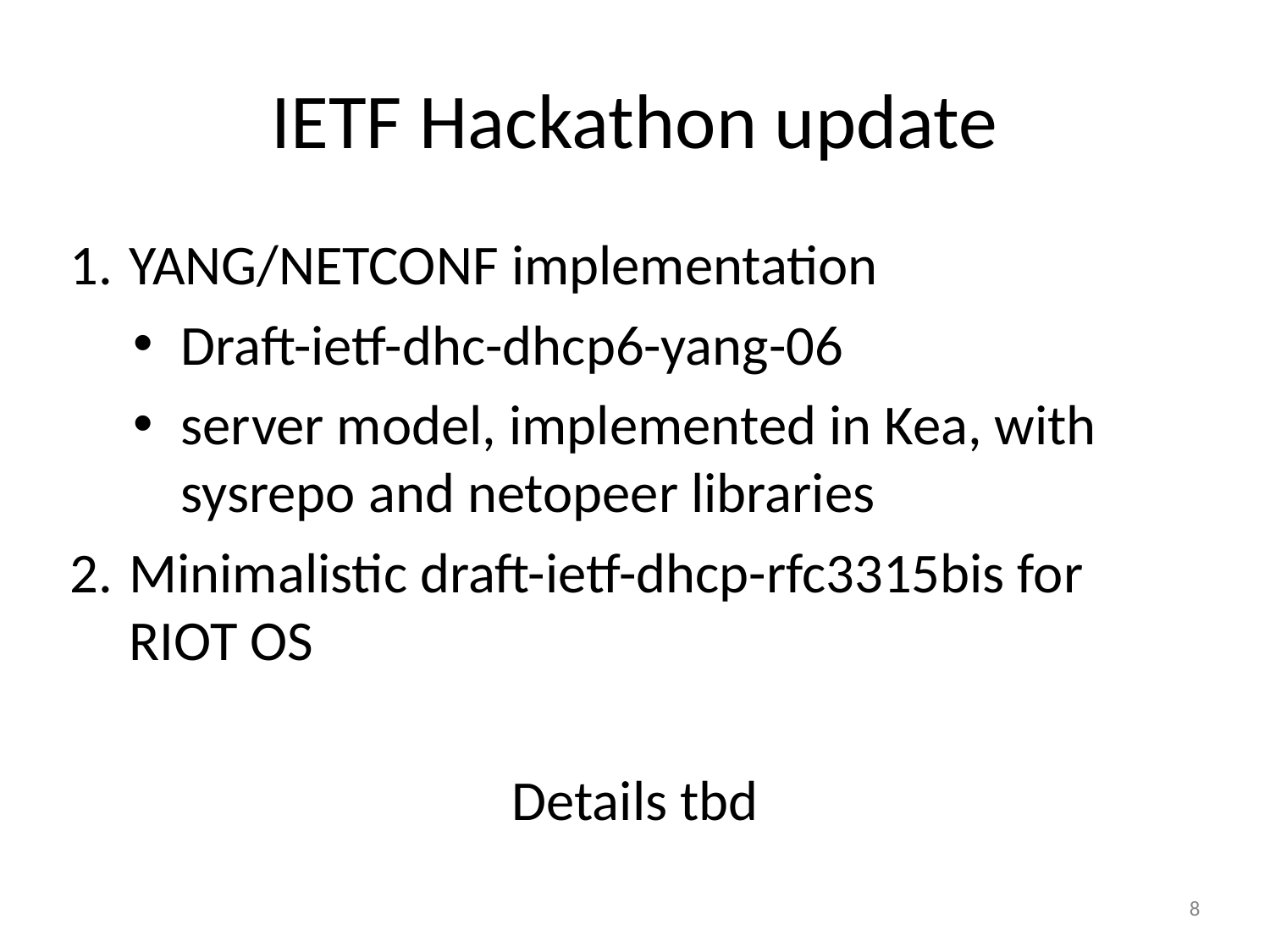

# IETF Hackathon update
YANG/NETCONF implementation
Draft-ietf-dhc-dhcp6-yang-06
server model, implemented in Kea, with sysrepo and netopeer libraries
Minimalistic draft-ietf-dhcp-rfc3315bis for RIOT OS

Details tbd
8